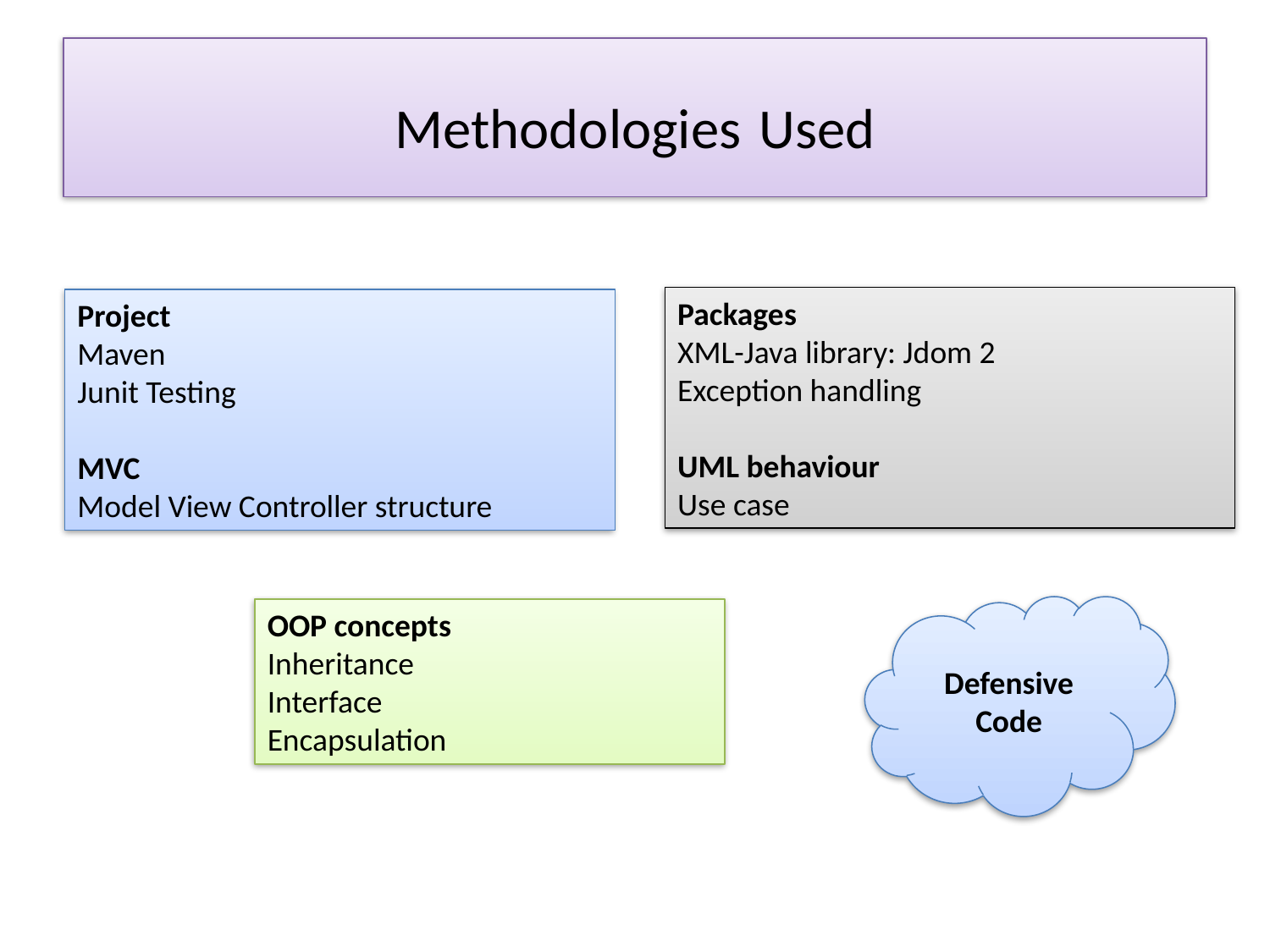

# Methodologies Used
Packages
XML-Java library: Jdom 2
Exception handling

UML behaviour
Use case
Project
Maven
Junit Testing

MVC
Model View Controller structure
Defensive Code
OOP concepts
Inheritance
Interface
Encapsulation